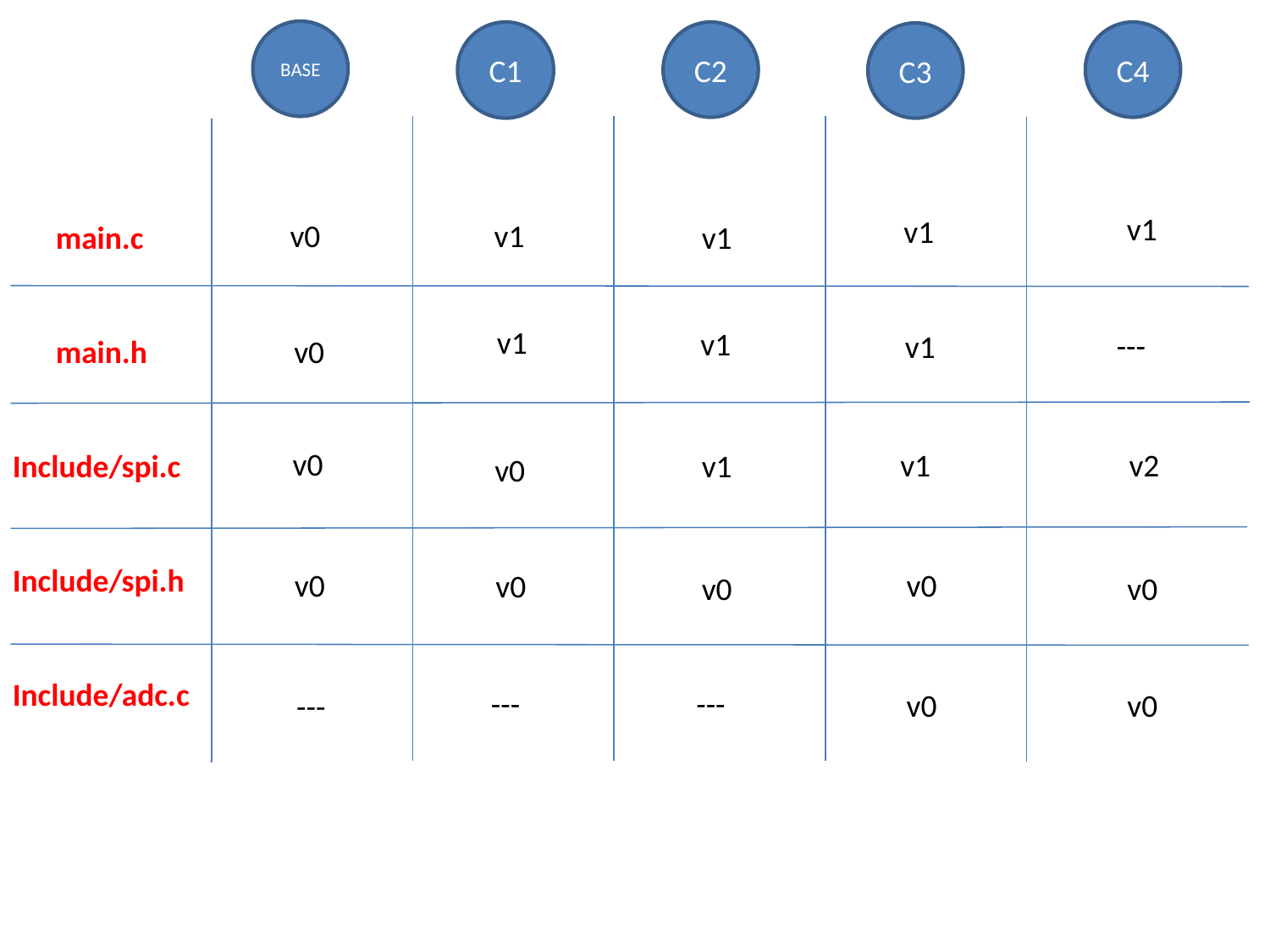

BASE
C1
C2
C4
C3
v1
v1
v0
v1
      main.c

      main.h

Include/spi.c

Include/spi.h

Include/adc.c

v1
v1
v1
---
v1
v0
v0
v1
v2
v1
v0
v0
v0
v0
v0
v0
---
---
v0
v0
---